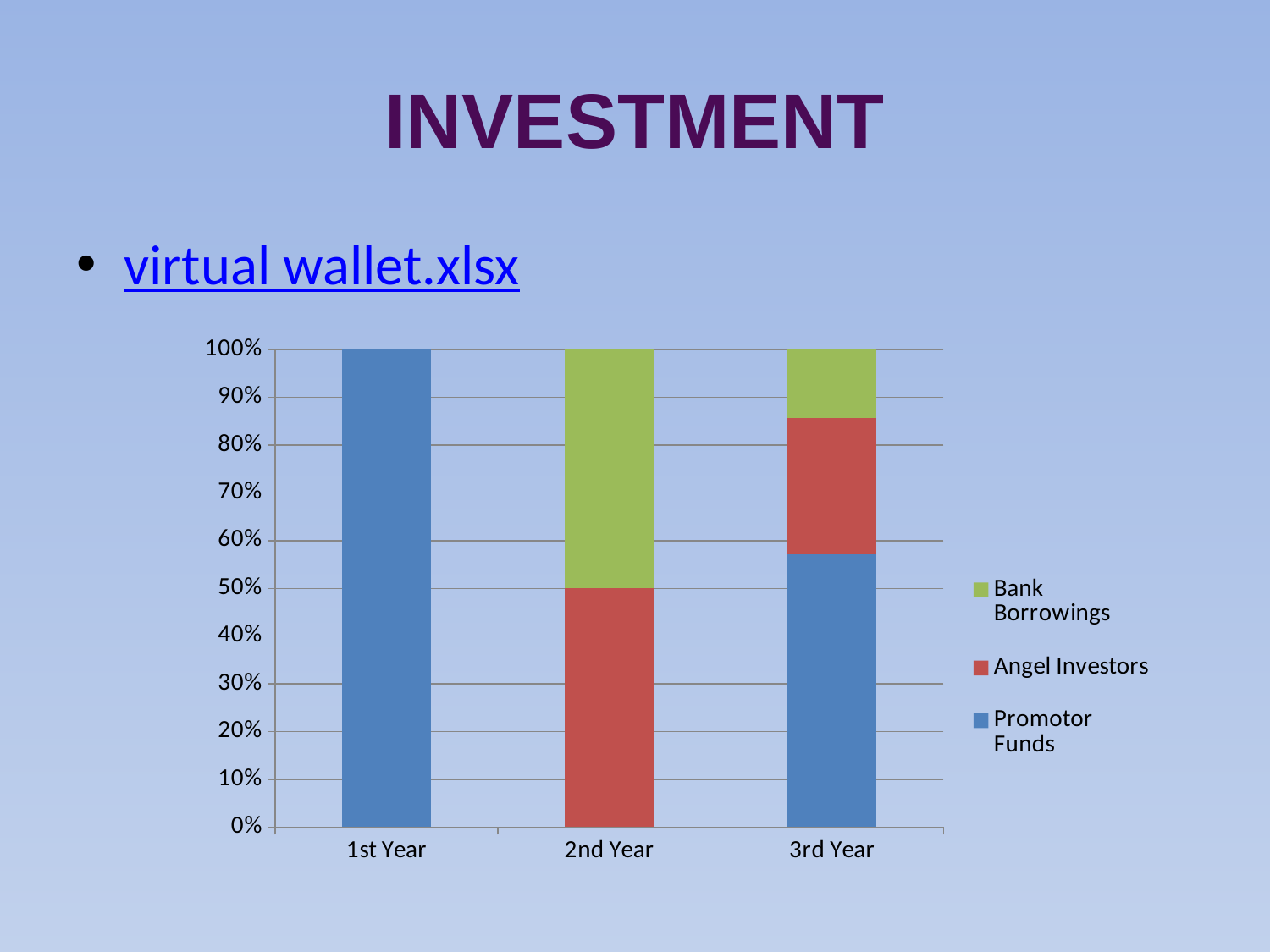

# INVESTMENT
virtual wallet.xlsx

### Chart

| Category | Promotor Funds | Angel Investors | Bank Borrowings |
|---|---|---|---|
| 1st Year | 2850000.0 | None | None |
| 2nd Year | None | 1250000.0 | 1250000.0 |
| 3rd Year | 2000000.0 | 1000000.0 | 500000.0 |